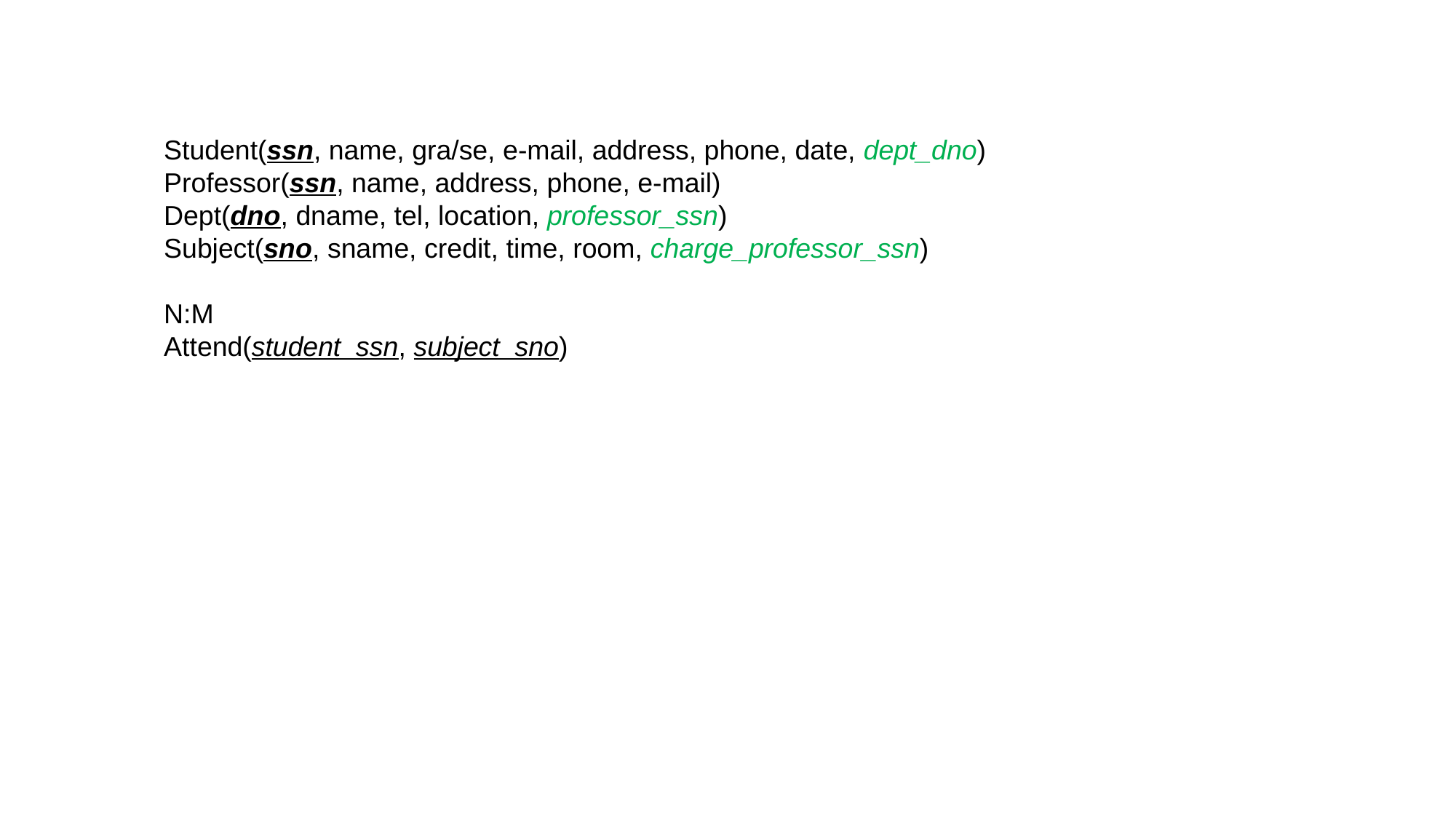

Student(ssn, name, gra/se, e-mail, address, phone, date, dept_dno)
Professor(ssn, name, address, phone, e-mail)
Dept(dno, dname, tel, location, professor_ssn)
Subject(sno, sname, credit, time, room, charge_professor_ssn)

N:M
Attend(student_ssn, subject_sno)